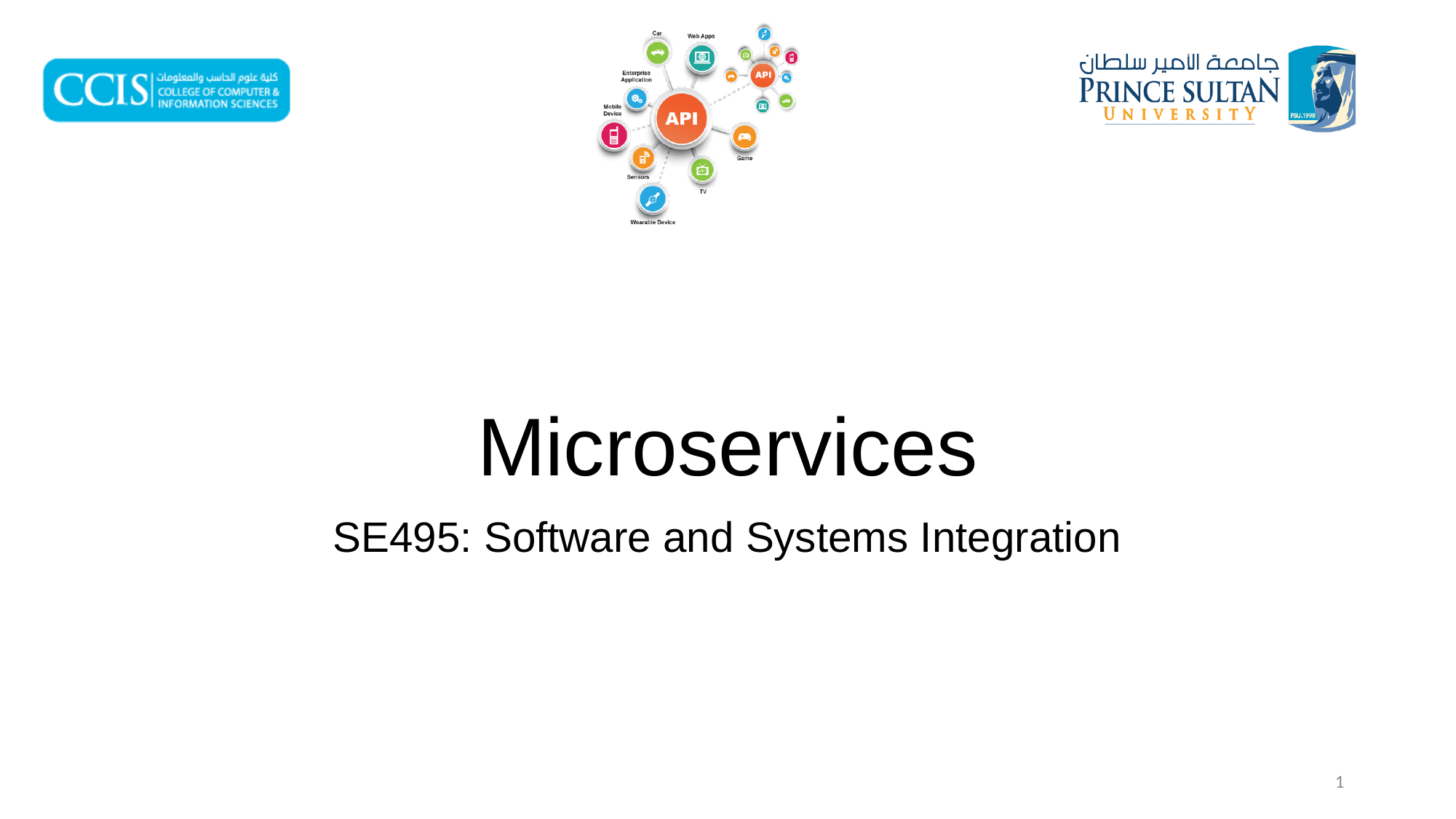

# Microservices
SE495: Software and Systems Integration
1